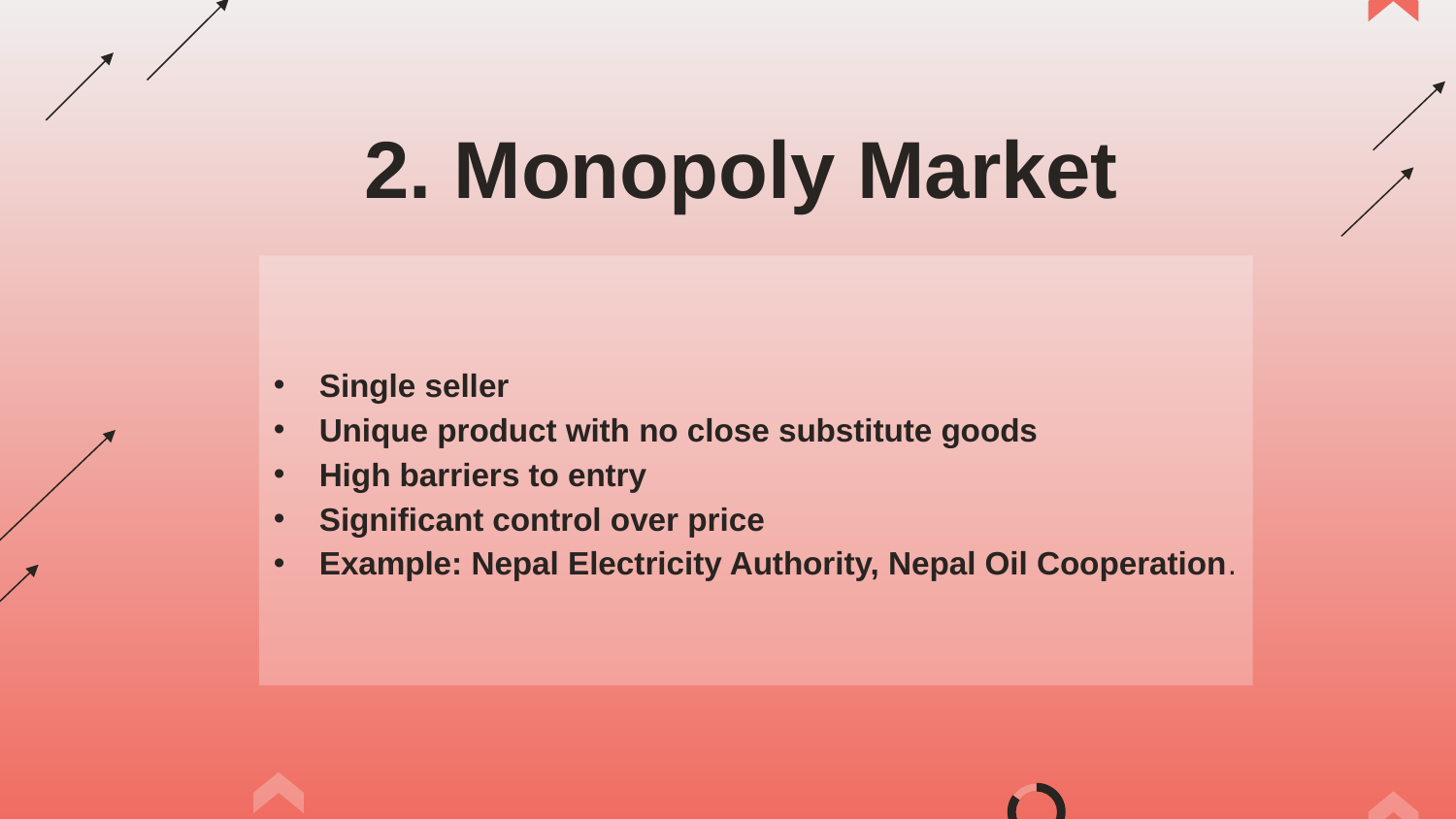

# 2. Monopoly Market
Single seller
Unique product with no close substitute goods
High barriers to entry
Significant control over price
Example: Nepal Electricity Authority, Nepal Oil Cooperation.